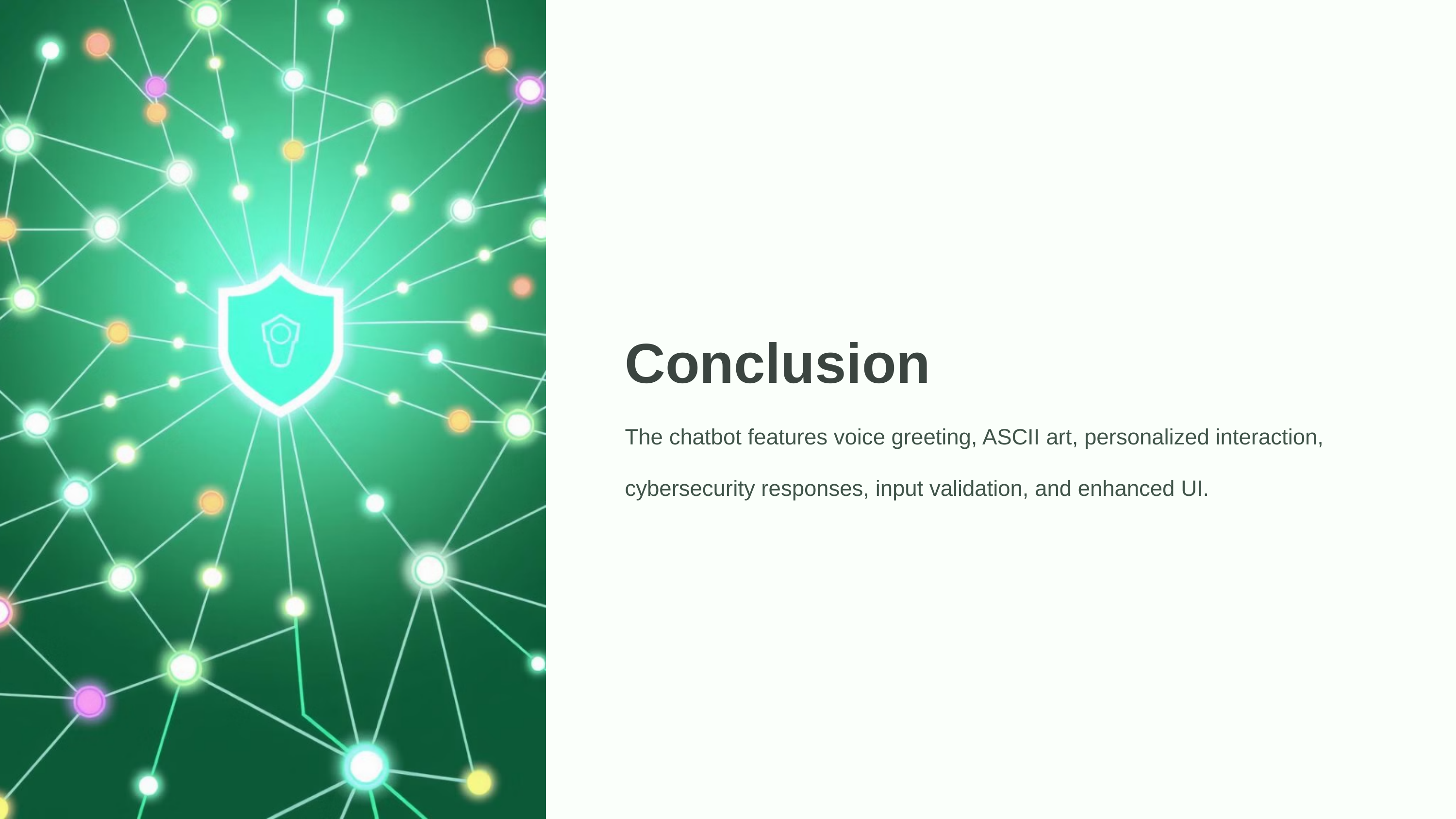

Conclusion

The chatbot features voice greeting, ASCII art, personalized interaction, cybersecurity responses, input validation, and enhanced UI.